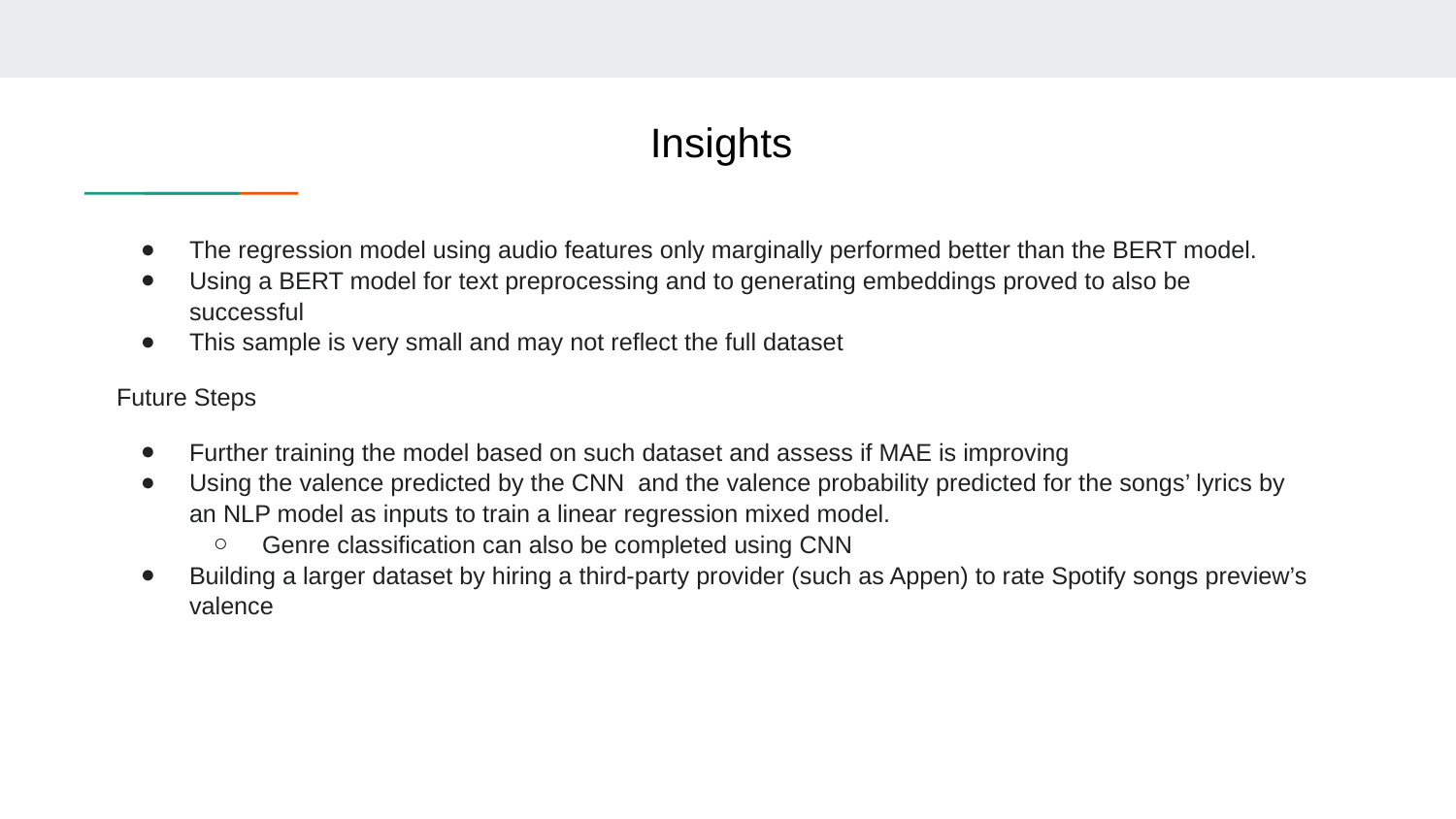

# Insights
The regression model using audio features only marginally performed better than the BERT model.
Using a BERT model for text preprocessing and to generating embeddings proved to also be successful
This sample is very small and may not reflect the full dataset
Future Steps
Further training the model based on such dataset and assess if MAE is improving
Using the valence predicted by the CNN  and the valence probability predicted for the songs’ lyrics by an NLP model as inputs to train a linear regression mixed model.
Genre classification can also be completed using CNN
Building a larger dataset by hiring a third-party provider (such as Appen) to rate Spotify songs preview’s valence